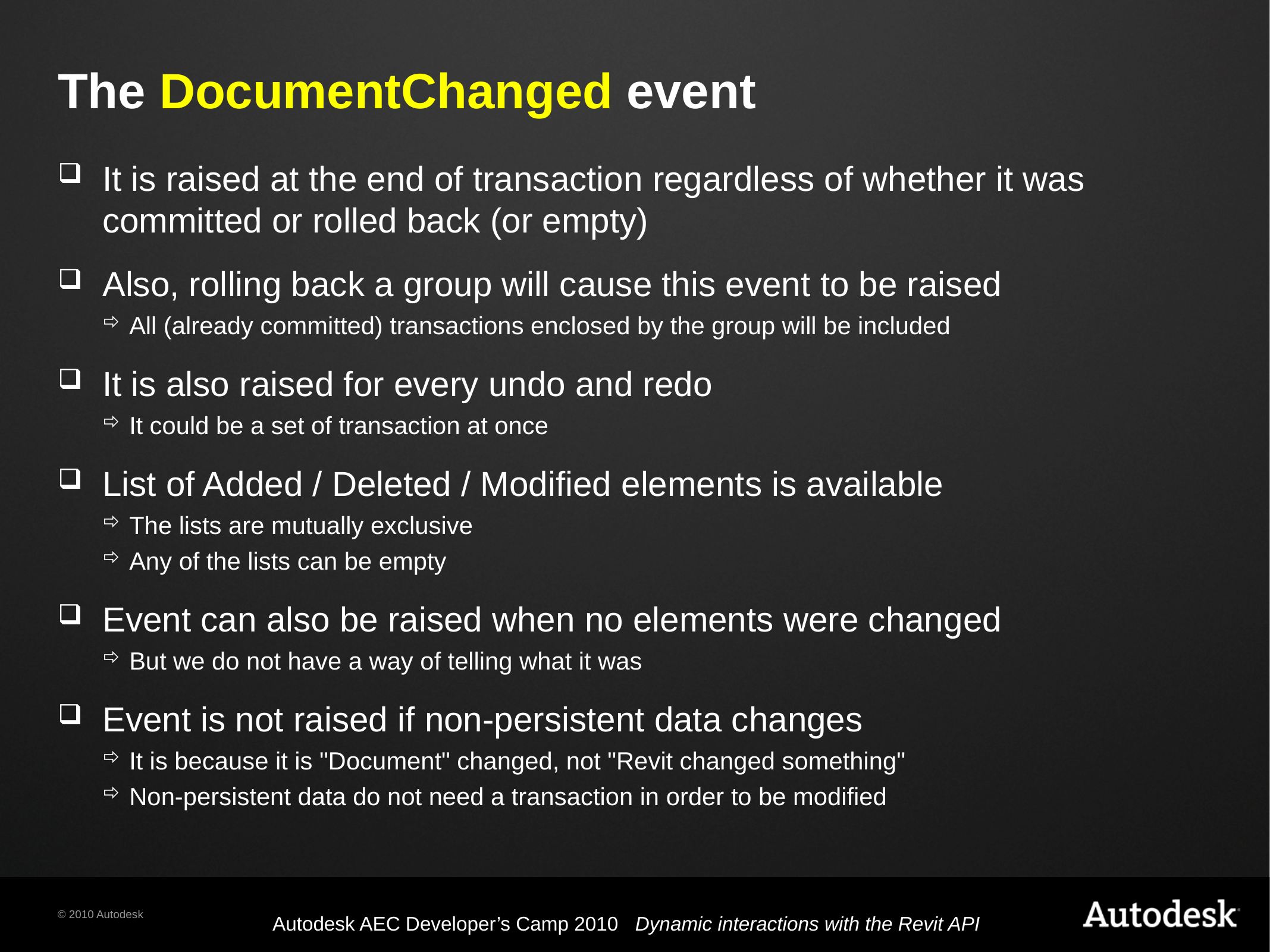

# The DocumentChanged event
It is raised at the end of transaction regardless of whether it was committed or rolled back (or empty)
Also, rolling back a group will cause this event to be raised
All (already committed) transactions enclosed by the group will be included
It is also raised for every undo and redo
It could be a set of transaction at once
List of Added / Deleted / Modified elements is available
The lists are mutually exclusive
Any of the lists can be empty
Event can also be raised when no elements were changed
But we do not have a way of telling what it was
Event is not raised if non-persistent data changes
It is because it is "Document" changed, not "Revit changed something"
Non-persistent data do not need a transaction in order to be modified